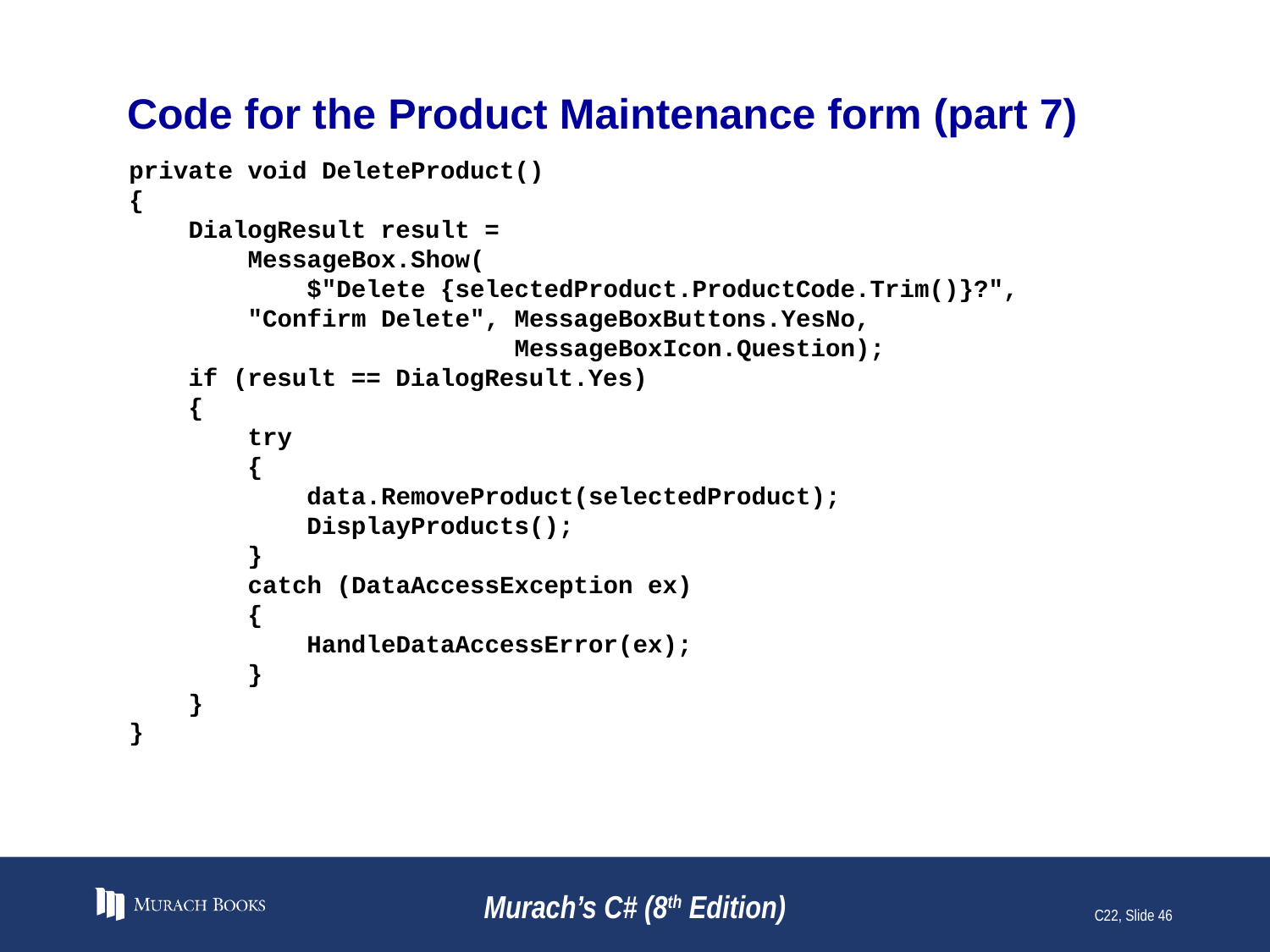

# Code for the Product Maintenance form (part 7)
private void DeleteProduct()
{
    DialogResult result =
        MessageBox.Show(
            $"Delete {selectedProduct.ProductCode.Trim()}?",
        "Confirm Delete", MessageBoxButtons.YesNo,
                          MessageBoxIcon.Question);
    if (result == DialogResult.Yes)
    {
        try
        {
            data.RemoveProduct(selectedProduct);
            DisplayProducts();
        }
        catch (DataAccessException ex)
        {
            HandleDataAccessError(ex);
        }
    }
}

Murach’s C# (8th Edition)

C22, Slide 46